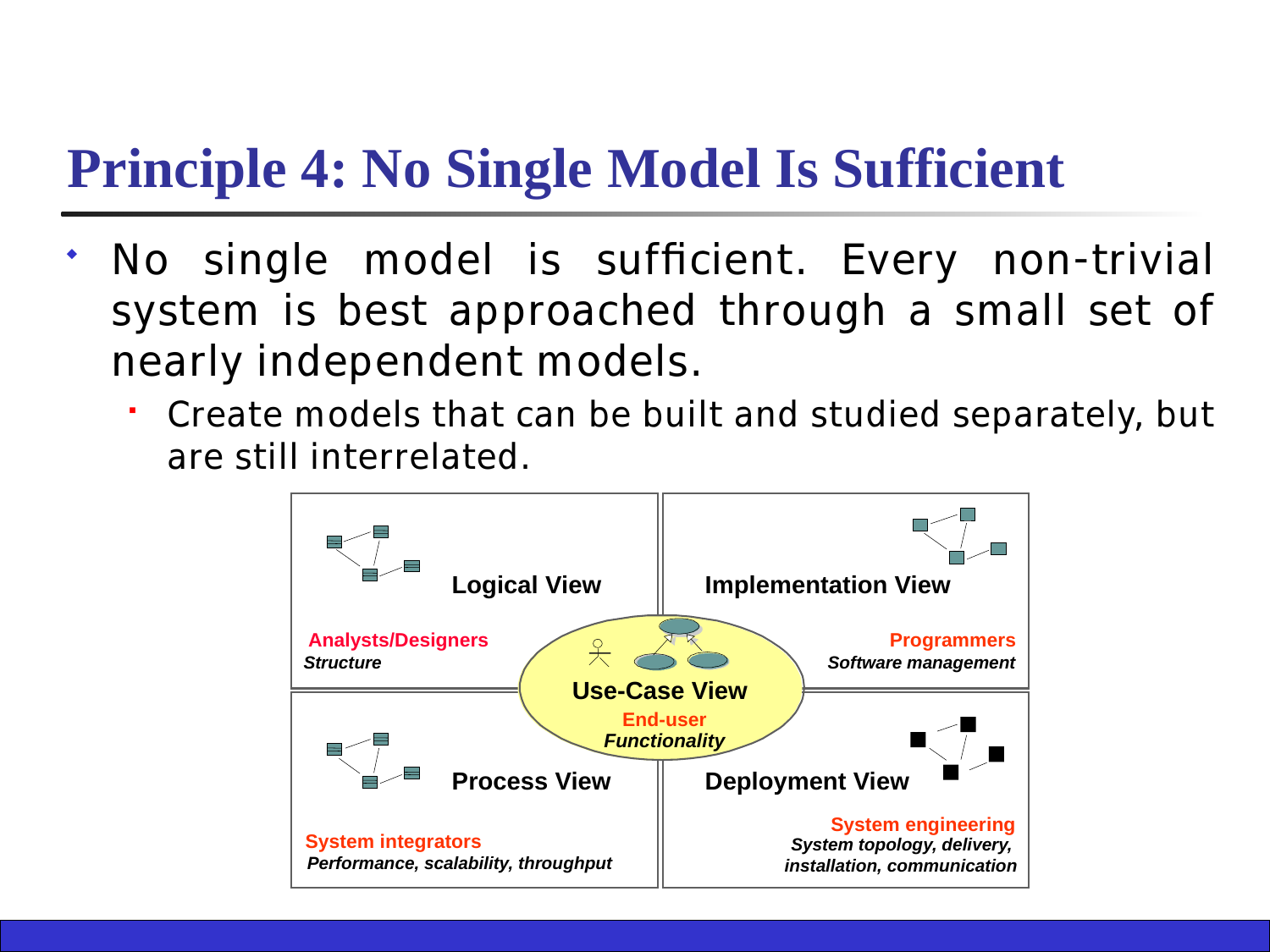

# Principle 4: No Single Model Is Sufficient
No single model is sufficient. Every non-trivial system is best approached through a small set of nearly independent models.
Create models that can be built and studied separately, but are still interrelated.

Logical View
Implementation View

Analysts/Designers
Programmers

Structure
Software management

Use-Case View

End-user

Functionality

Process View
Deployment View

System engineering
System integrators
System topology, delivery,
installation, communication
Performance, scalability, throughput